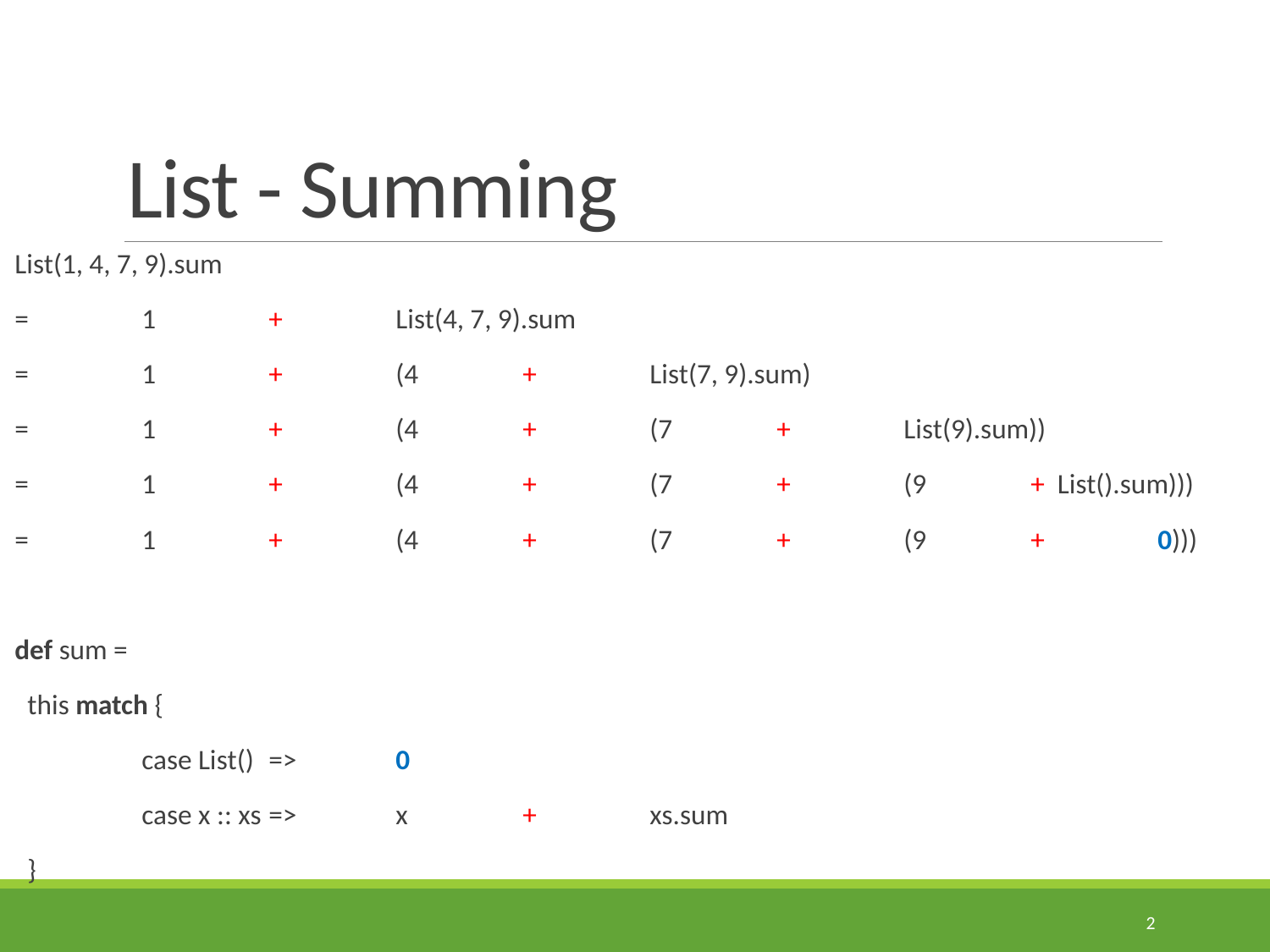

# List - Summing
List(1, 4, 7, 9).sum
=	1	+	List(4, 7, 9).sum
=	1	+	(4	+ 	List(7, 9).sum)
=	1	+	(4	+	(7	+	List(9).sum))
=	1	+	(4	+	(7	+	(9	+  List().sum)))
=	1	+	(4	+	(7	+	(9	+	0)))

def sum =
  this match {
	case List()	=>	0
	case x :: xs	=>	x	+	xs.sum
  }
2